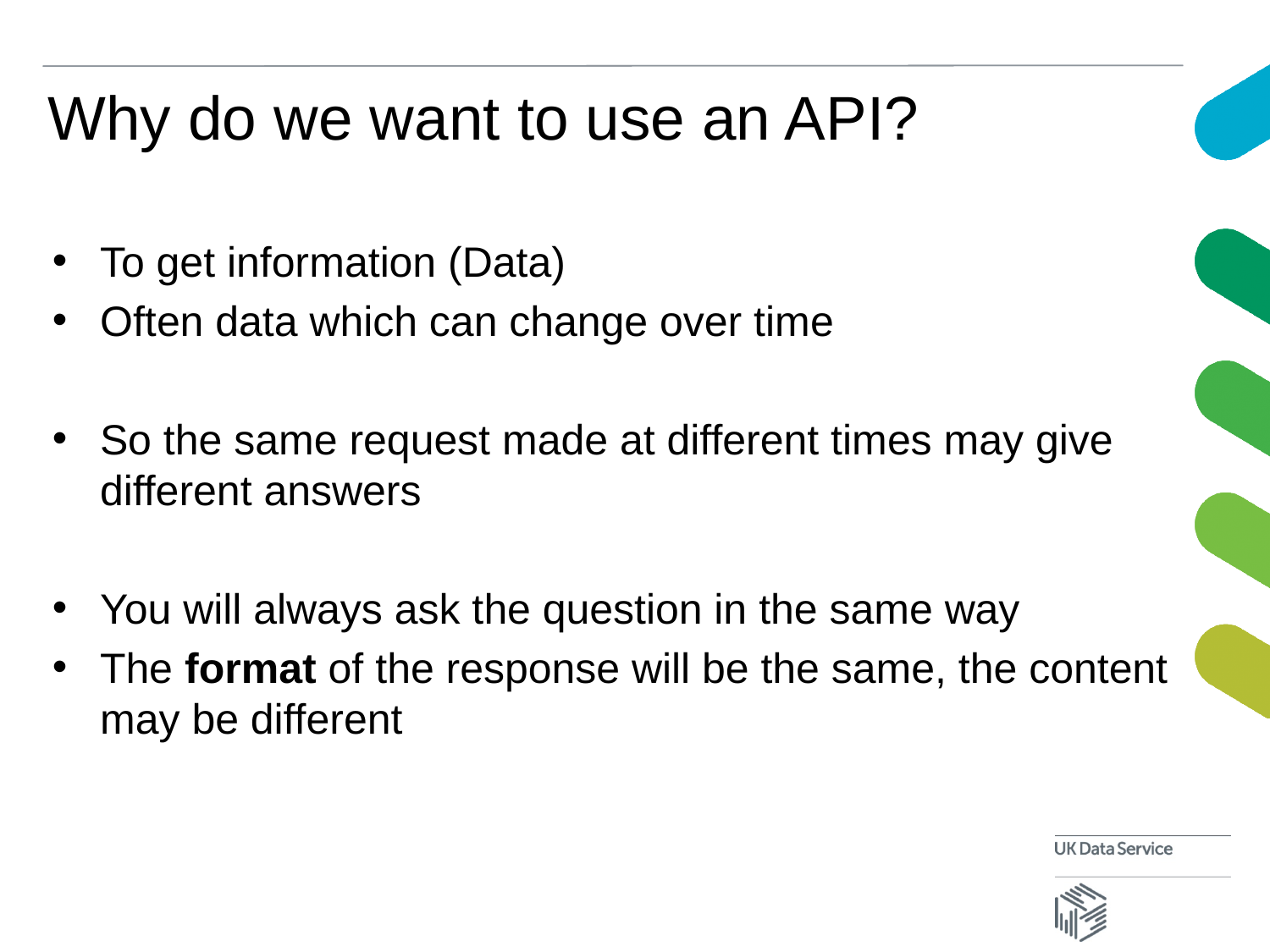

# Why do we want to use an API?
To get information (Data)
Often data which can change over time

So the same request made at different times may give different answers

You will always ask the question in the same way
The format of the response will be the same, the content may be different